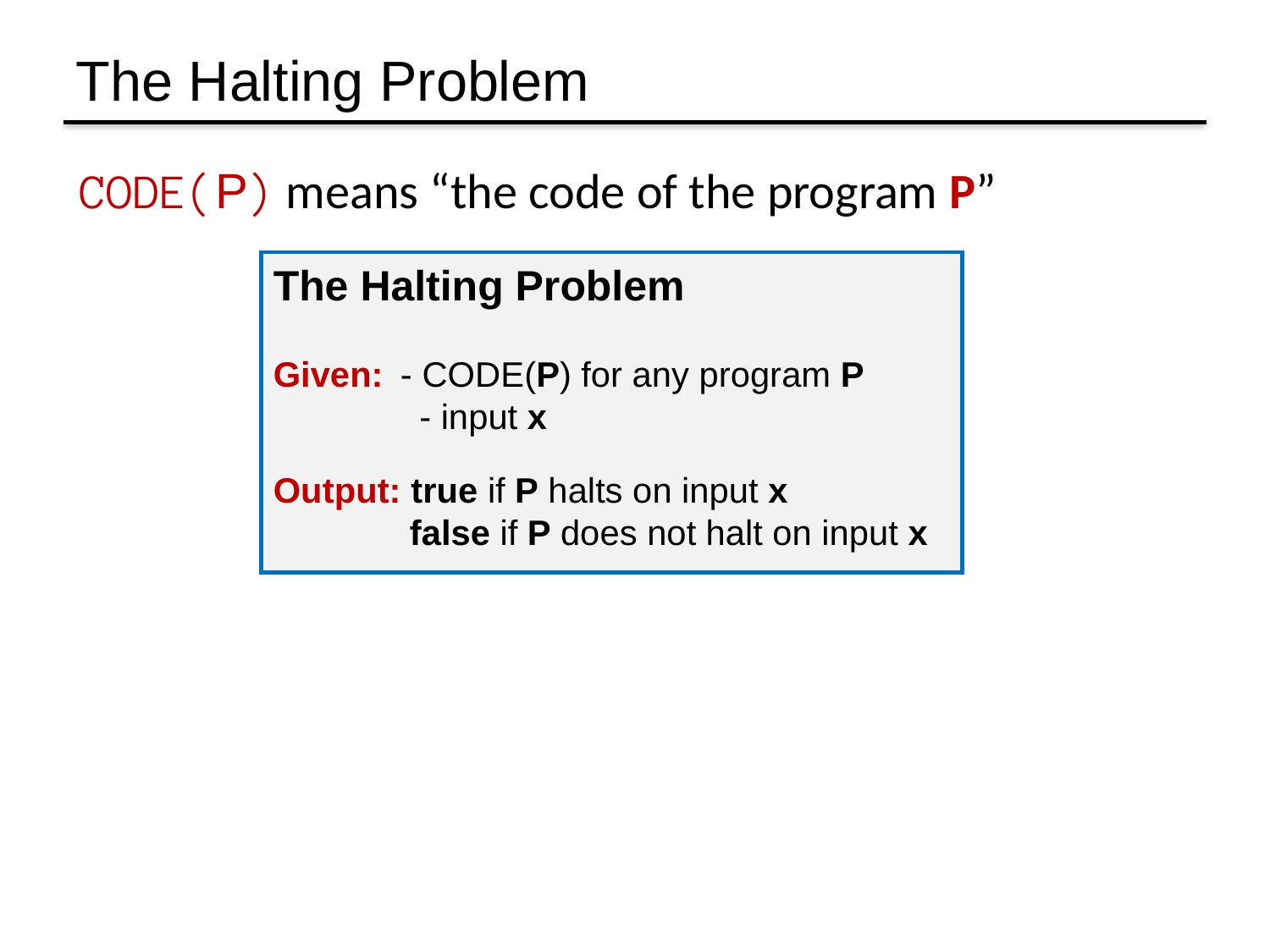

# The Halting Problem
CODE(P) means “the code of the program P”

The Halting Problem

Given: 	- CODE(P) for any program P
               - input x
Output: true if P halts on input x
              false if P does not halt on input x